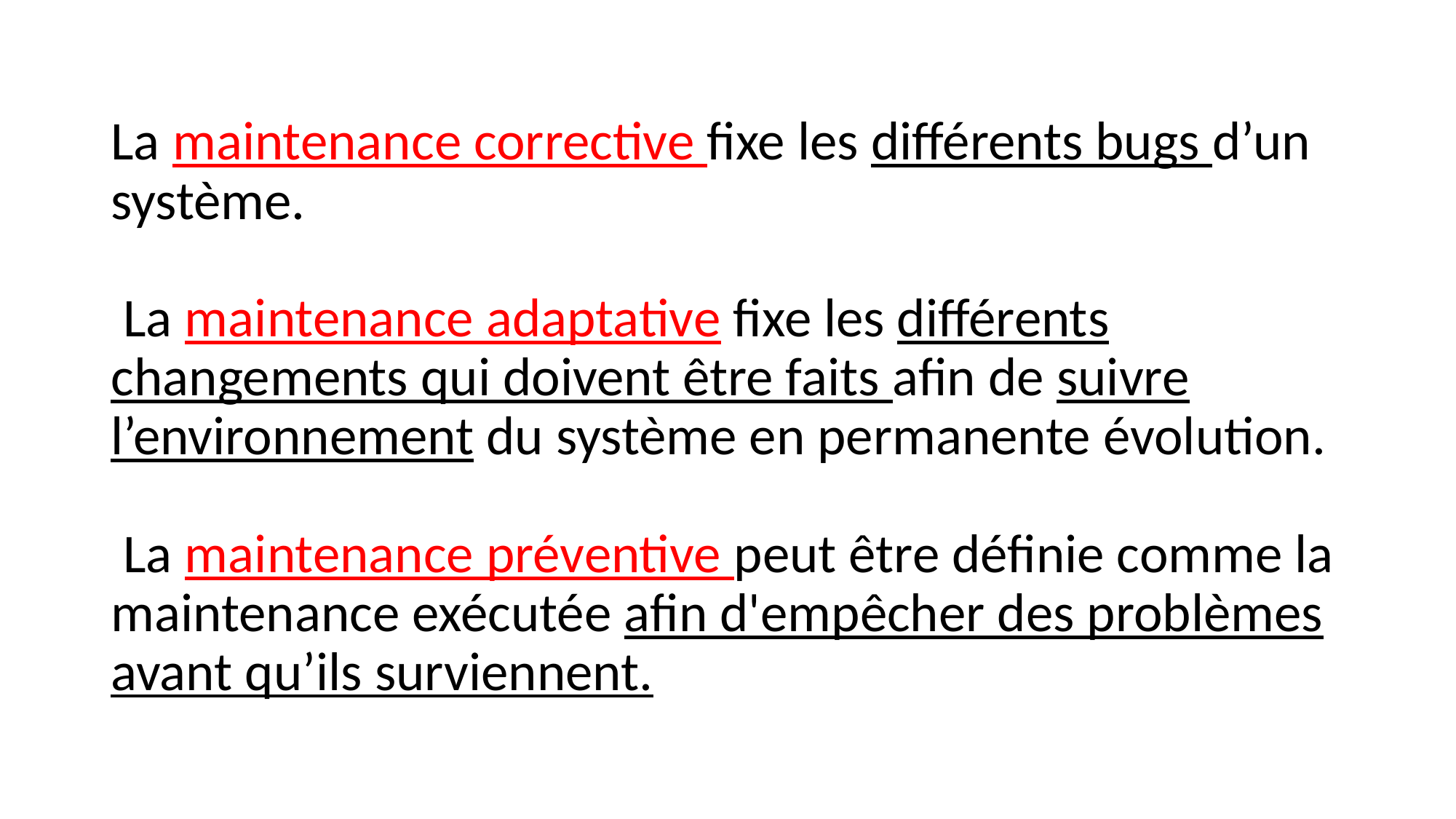

# La maintenance corrective fixe les différents bugs d’un système. La maintenance adaptative fixe les différents changements qui doivent être faits afin de suivre l’environnement du système en permanente évolution. La maintenance préventive peut être définie comme la maintenance exécutée afin d'empêcher des problèmes avant qu’ils surviennent.